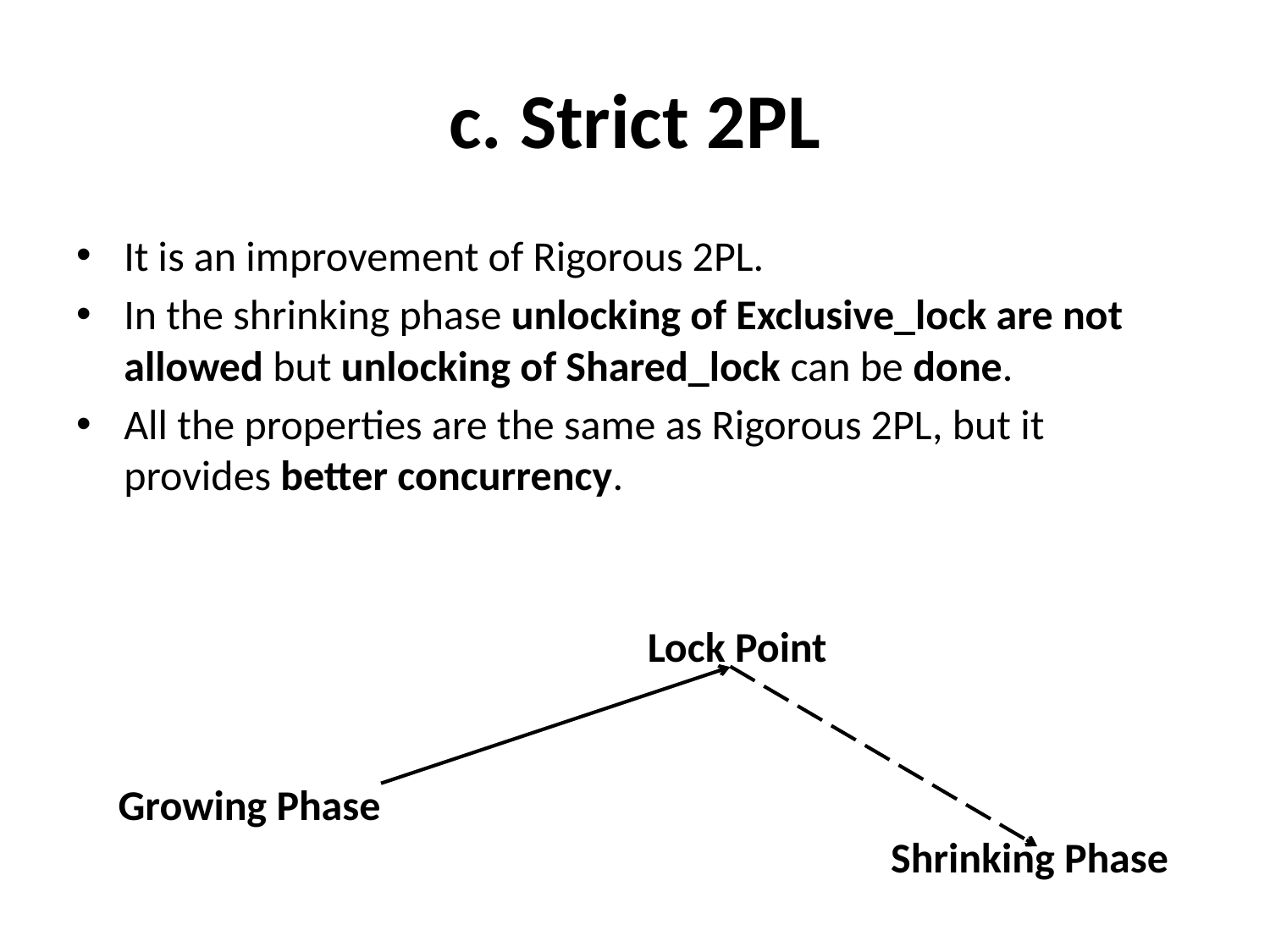

# c. Strict 2PL
It is an improvement of Rigorous 2PL.
In the shrinking phase unlocking of Exclusive_lock are not allowed but unlocking of Shared_lock can be done.
All the properties are the same as Rigorous 2PL, but it provides better concurrency.

Lock Point
Growing Phase
Shrinking Phase